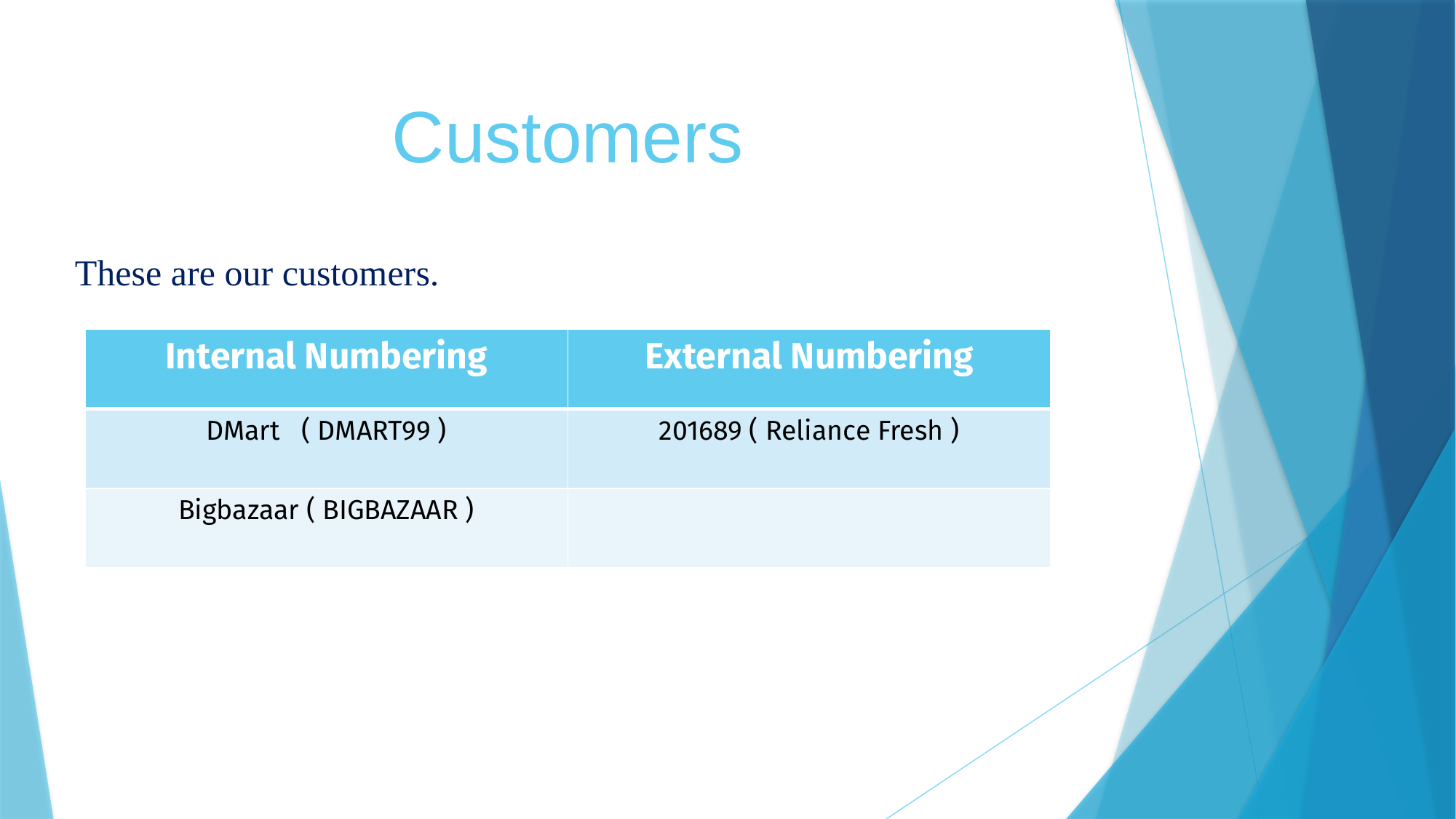

Customers
These are our customers.

| Internal Numbering | External Numbering |
| --- | --- |
| DMart ( DMART99 ) | 201689 ( Reliance Fresh ) |
| Bigbazaar ( BIGBAZAAR ) |  |